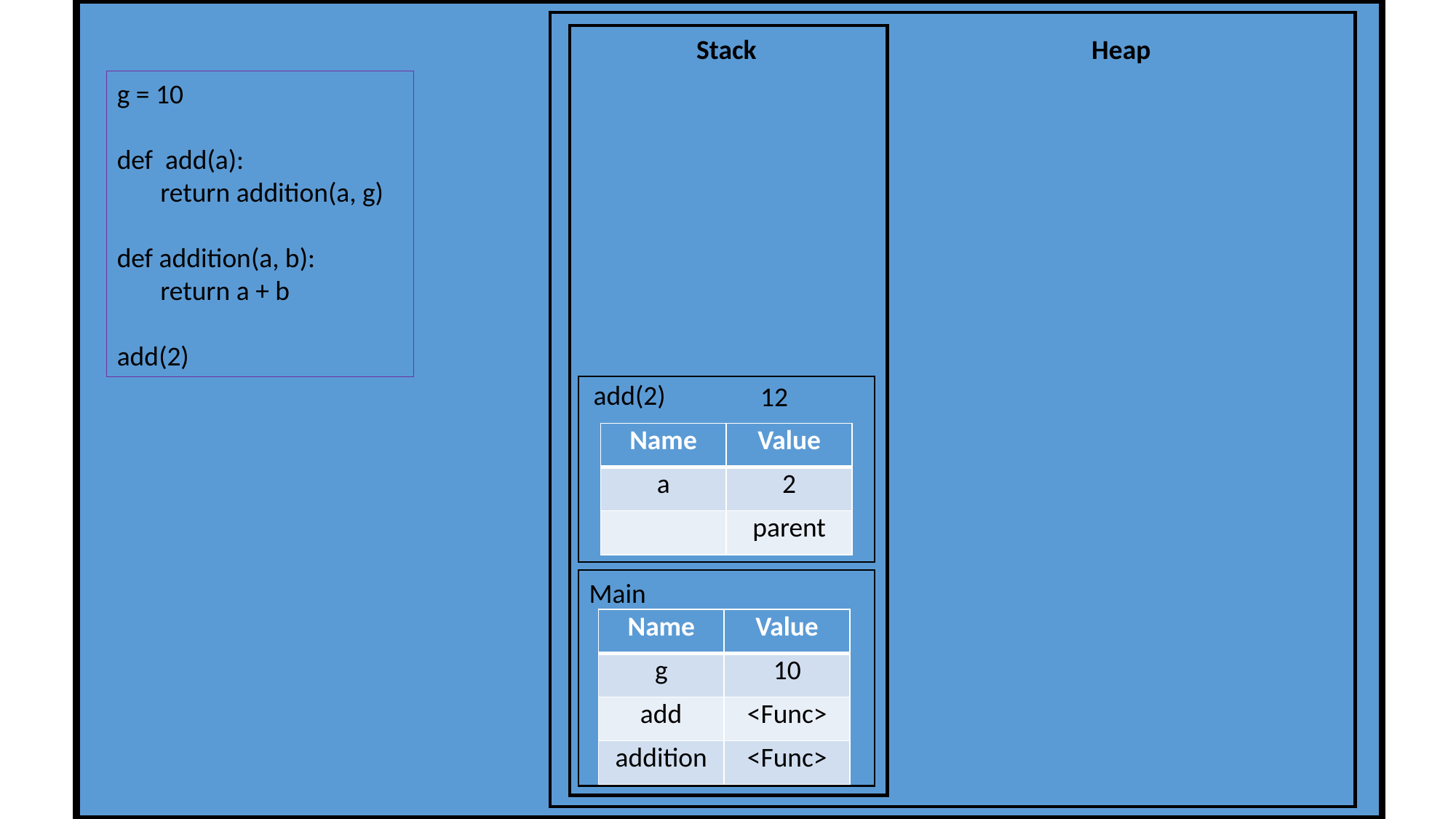

Stack
Heap
g = 10

def  add(a):
       return addition(a, g)

def addition(a, b):
       return a + b

add(2)
add(2)
12

| Name | Value |
| --- | --- |
| a | 2 |
|  | parent |

Main
| Name | Value |
| --- | --- |
| g | 10 |
| add | <Func> |
| addition | <Func> |